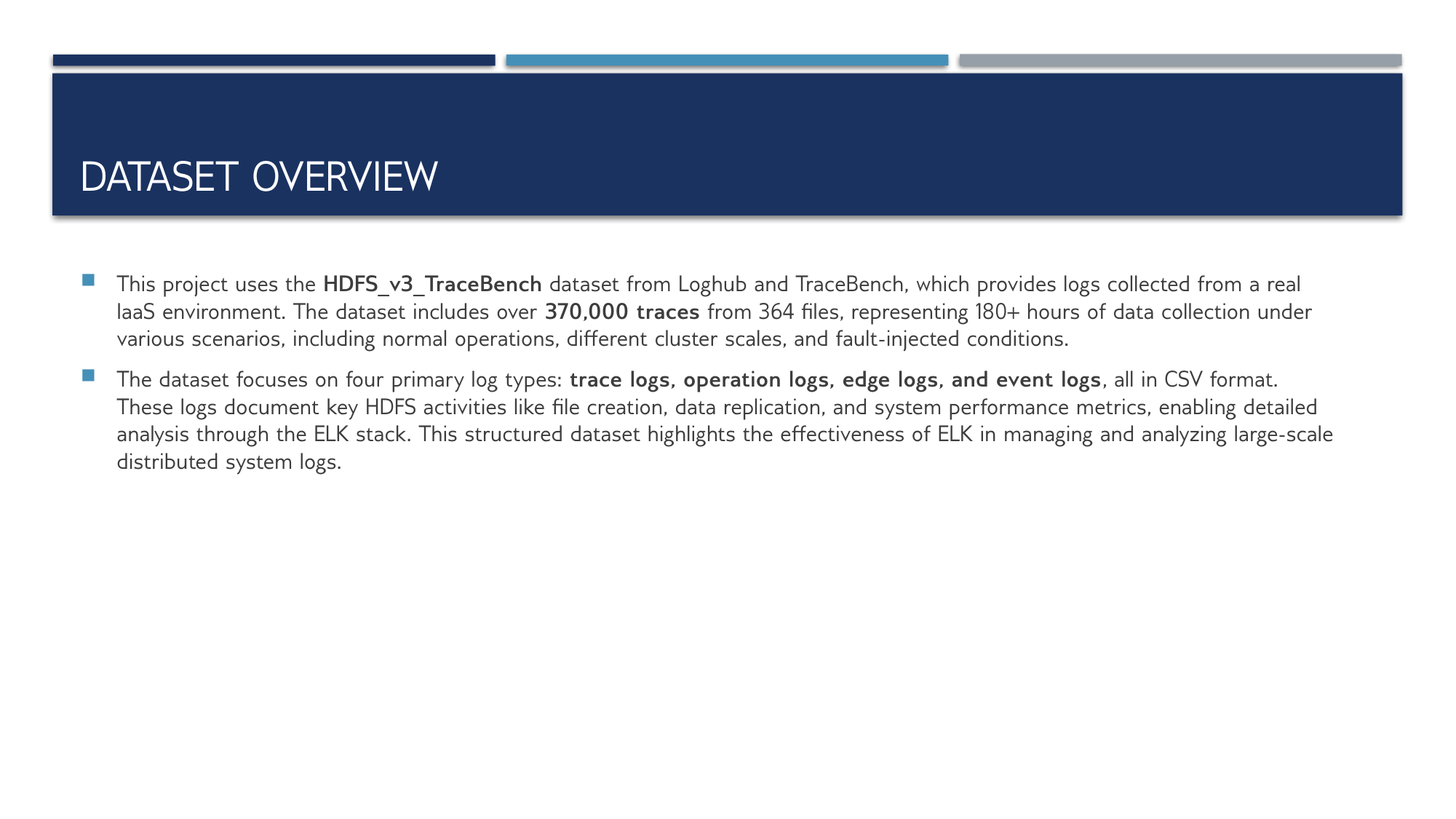

# Dataset OVERVIEW
This project uses the HDFS_v3_TraceBench dataset from Loghub and TraceBench, which provides logs collected from a real IaaS environment. The dataset includes over 370,000 traces from 364 files, representing 180+ hours of data collection under various scenarios, including normal operations, different cluster scales, and fault-injected conditions.
The dataset focuses on four primary log types: trace logs, operation logs, edge logs, and event logs, all in CSV format. These logs document key HDFS activities like file creation, data replication, and system performance metrics, enabling detailed analysis through the ELK stack. This structured dataset highlights the effectiveness of ELK in managing and analyzing large-scale distributed system logs.